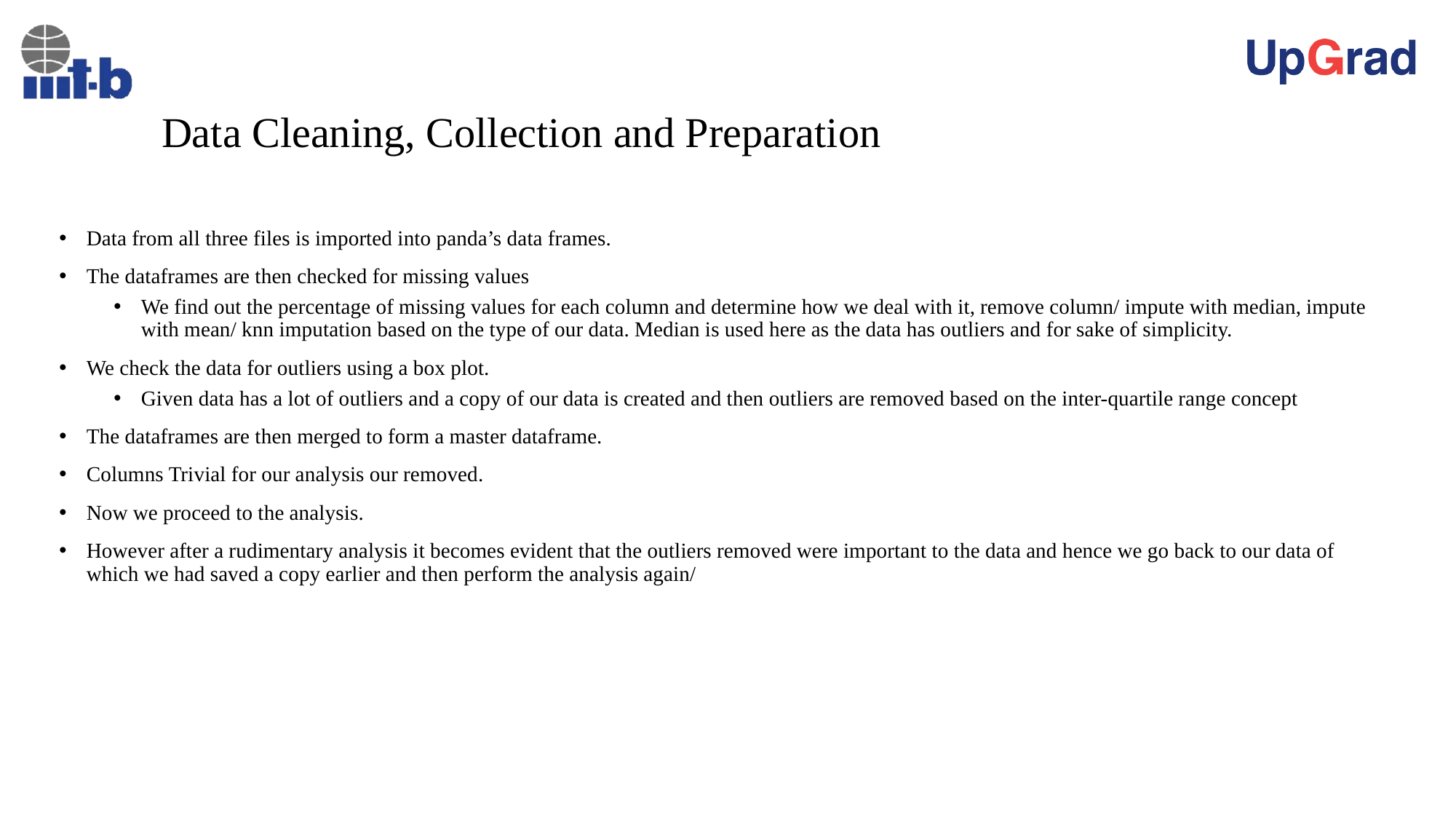

# Data Cleaning, Collection and Preparation
Data from all three files is imported into panda’s data frames.
The dataframes are then checked for missing values
We find out the percentage of missing values for each column and determine how we deal with it, remove column/ impute with median, impute with mean/ knn imputation based on the type of our data. Median is used here as the data has outliers and for sake of simplicity.
We check the data for outliers using a box plot.
Given data has a lot of outliers and a copy of our data is created and then outliers are removed based on the inter-quartile range concept
The dataframes are then merged to form a master dataframe.
Columns Trivial for our analysis our removed.
Now we proceed to the analysis.
However after a rudimentary analysis it becomes evident that the outliers removed were important to the data and hence we go back to our data of which we had saved a copy earlier and then perform the analysis again/